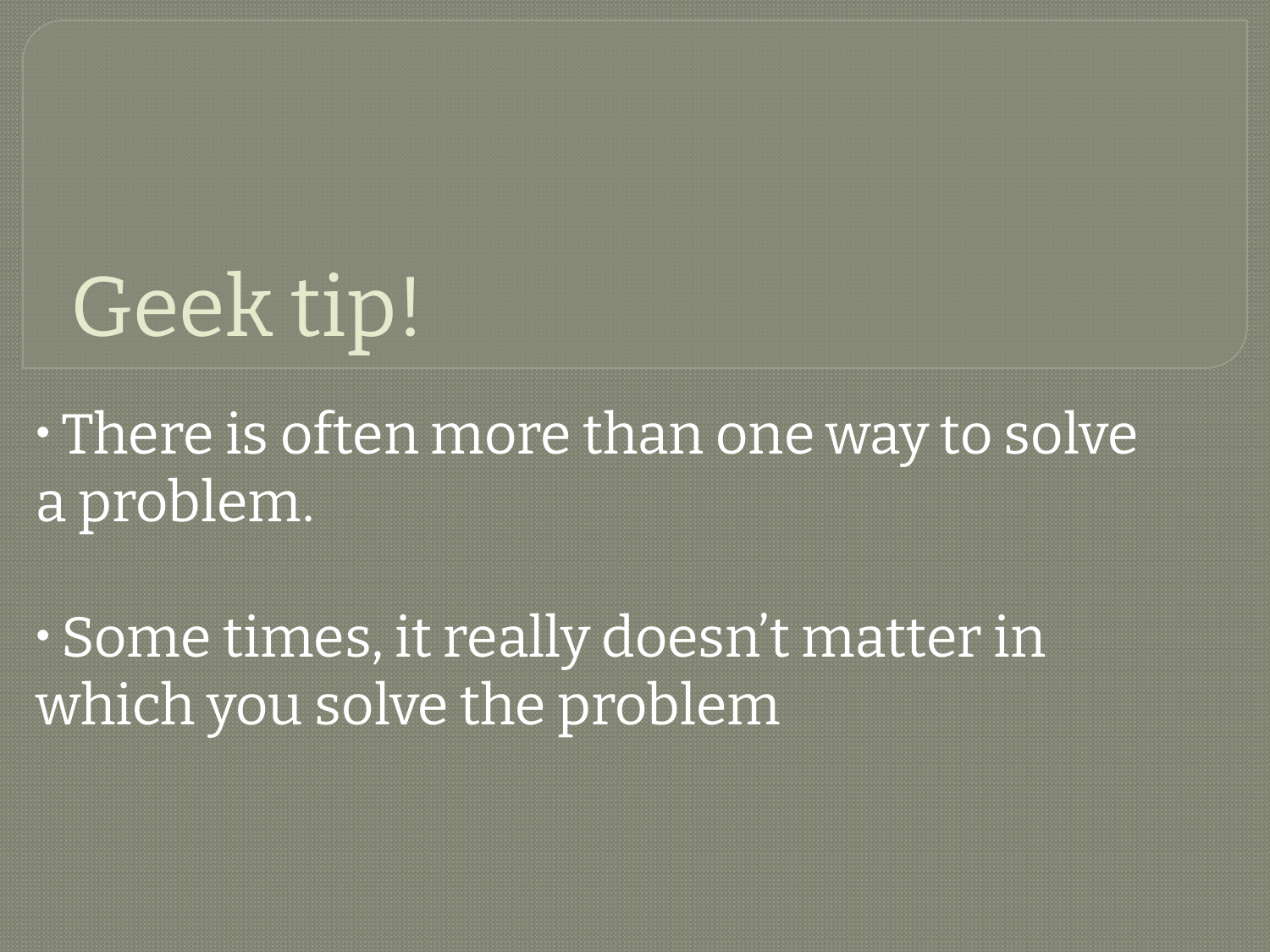

# Geek tip!
 There is often more than one way to solve a problem.

 Some times, it really doesn’t matter in which you solve the problem